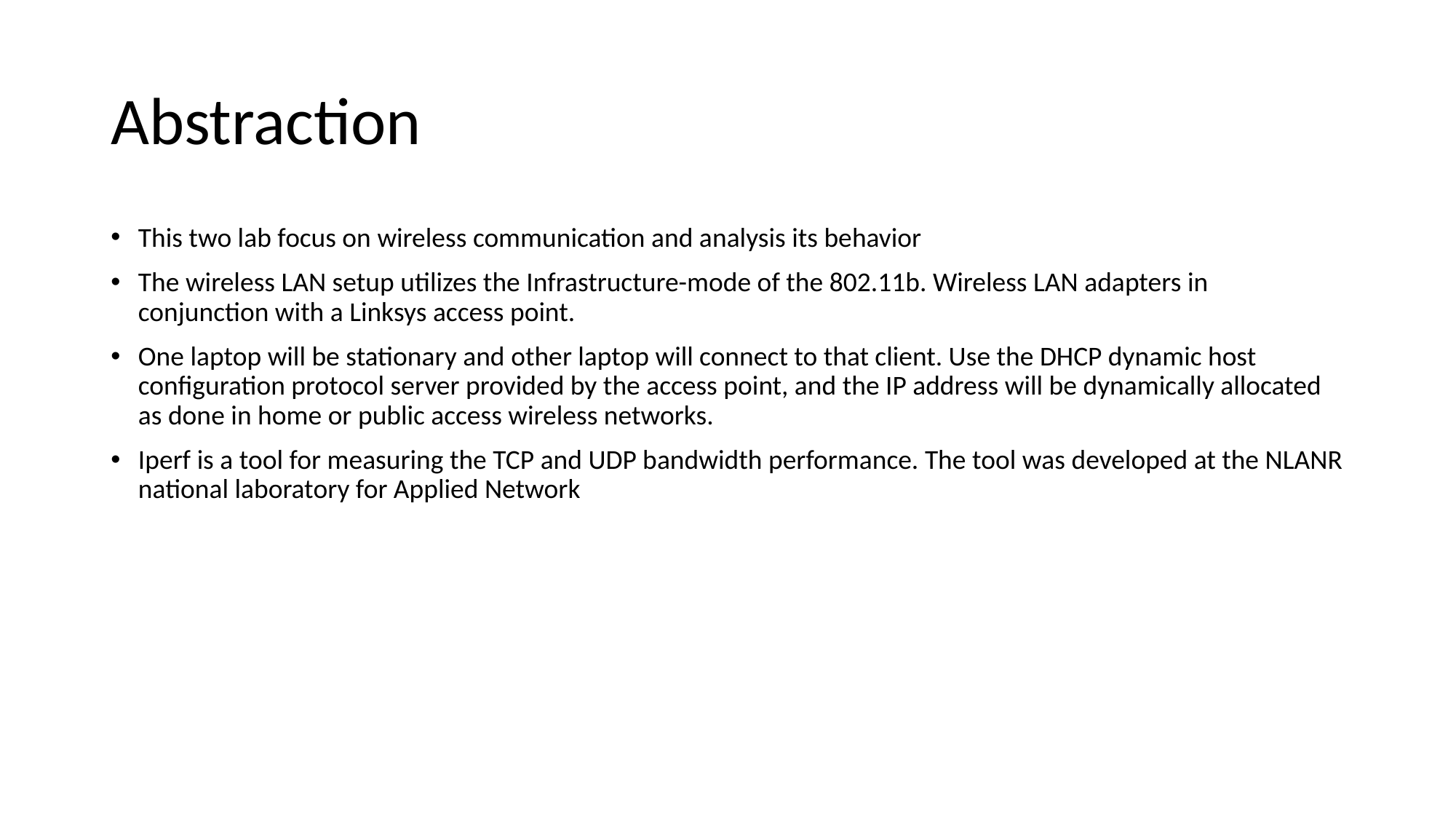

# Abstraction
This two lab focus on wireless communication and analysis its behavior
The wireless LAN setup utilizes the Infrastructure-mode of the 802.11b. Wireless LAN adapters in conjunction with a Linksys access point.
One laptop will be stationary and other laptop will connect to that client. Use the DHCP dynamic host configuration protocol server provided by the access point, and the IP address will be dynamically allocated as done in home or public access wireless networks.
Iperf is a tool for measuring the TCP and UDP bandwidth performance. The tool was developed at the NLANR national laboratory for Applied Network